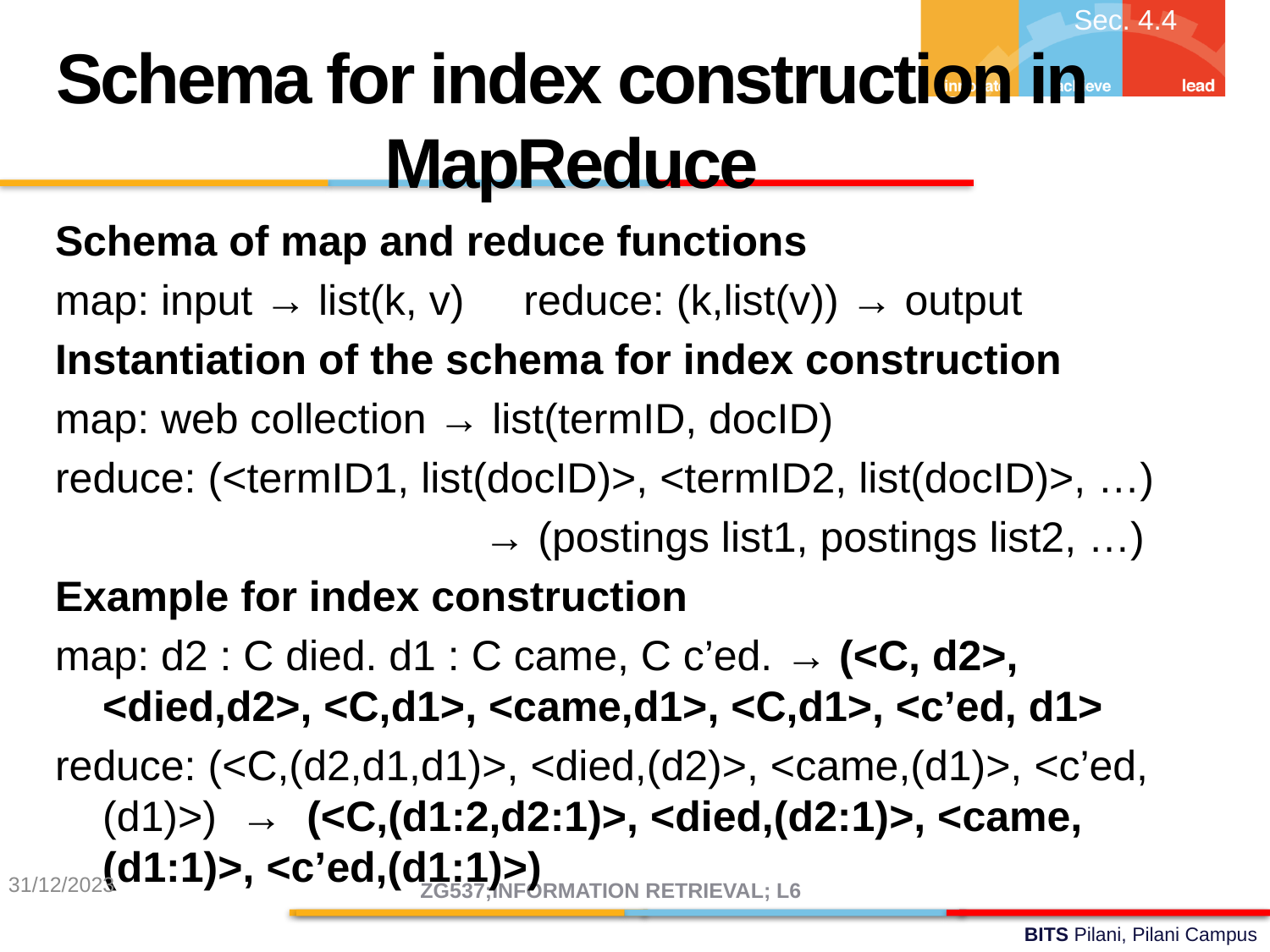

Sec. 4.4
Schema for index construction in MapReduce
Schema of map and reduce functions
map: input → list(k, v)     reduce: (k,list(v)) → output
Instantiation of the schema for index construction
map: web collection → list(termID, docID)
reduce: (<termID1, list(docID)>, <termID2, list(docID)>, …)
				→ (postings list1, postings list2, …)
Example for index construction
map: d2 : C died. d1 : C came, C c’ed. → (<C, d2>, <died,d2>, <C,d1>, <came,d1>, <C,d1>, <c’ed, d1>
reduce: (<C,(d2,d1,d1)>, <died,(d2)>, <came,(d1)>, <c’ed,(d1)>)  →  (<C,(d1:2,d2:1)>, <died,(d2:1)>, <came,(d1:1)>, <c’ed,(d1:1)>)
31/12/2023
ZG537;INFORMATION RETRIEVAL; L6